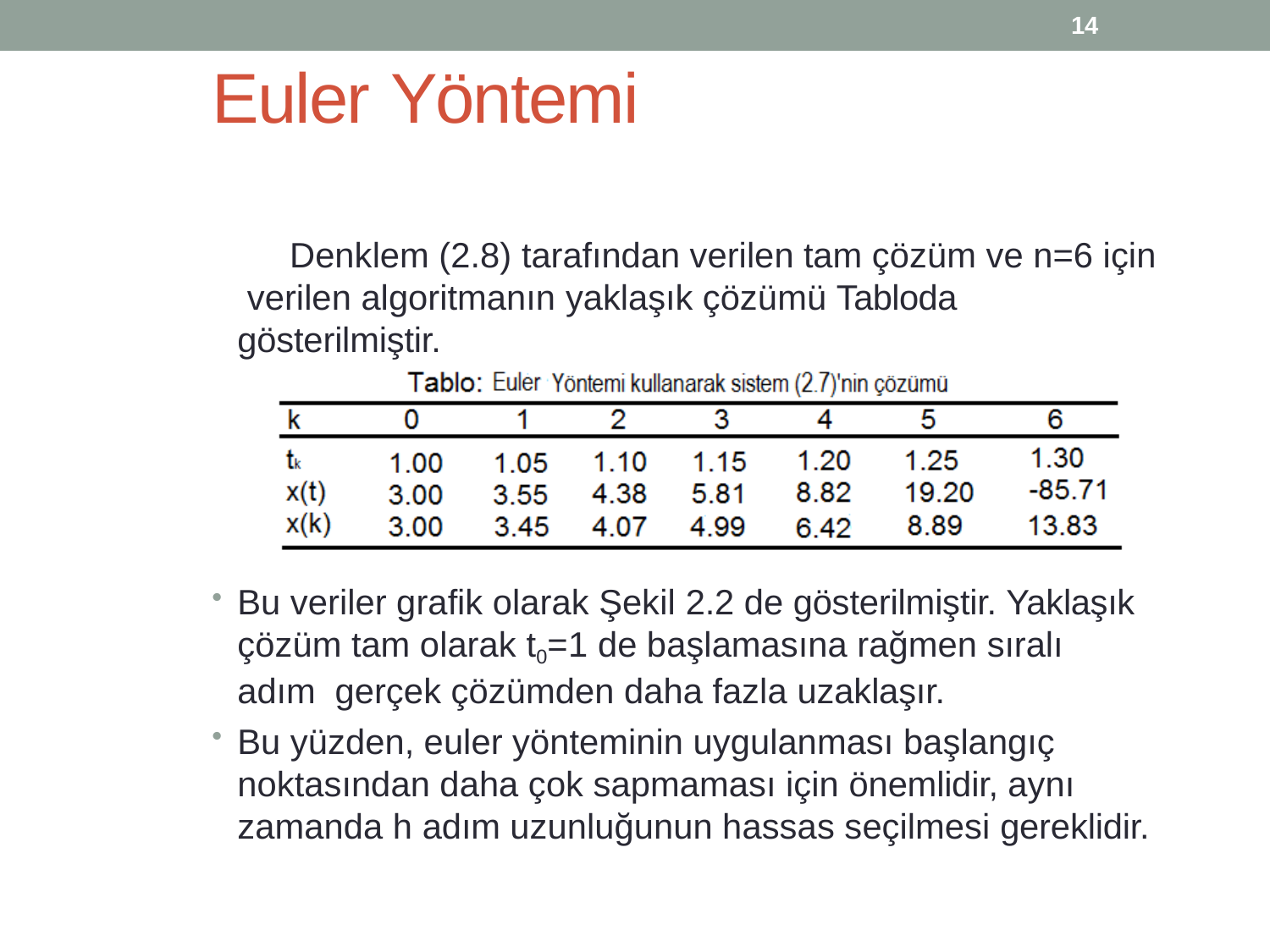

14
# Euler Yöntemi
Denklem (2.8) tarafından verilen tam çözüm ve n=6 için  verilen algoritmanın yaklaşık çözümü Tabloda gösterilmiştir.

Bu veriler grafik olarak Şekil 2.2 de gösterilmiştir. Yaklaşık  çözüm tam olarak t0=1 de başlamasına rağmen sıralı adım  gerçek çözümden daha fazla uzaklaşır.
Bu yüzden, euler yönteminin uygulanması başlangıç  noktasından daha çok sapmaması için önemlidir, aynı  zamanda h adım uzunluğunun hassas seçilmesi gereklidir.